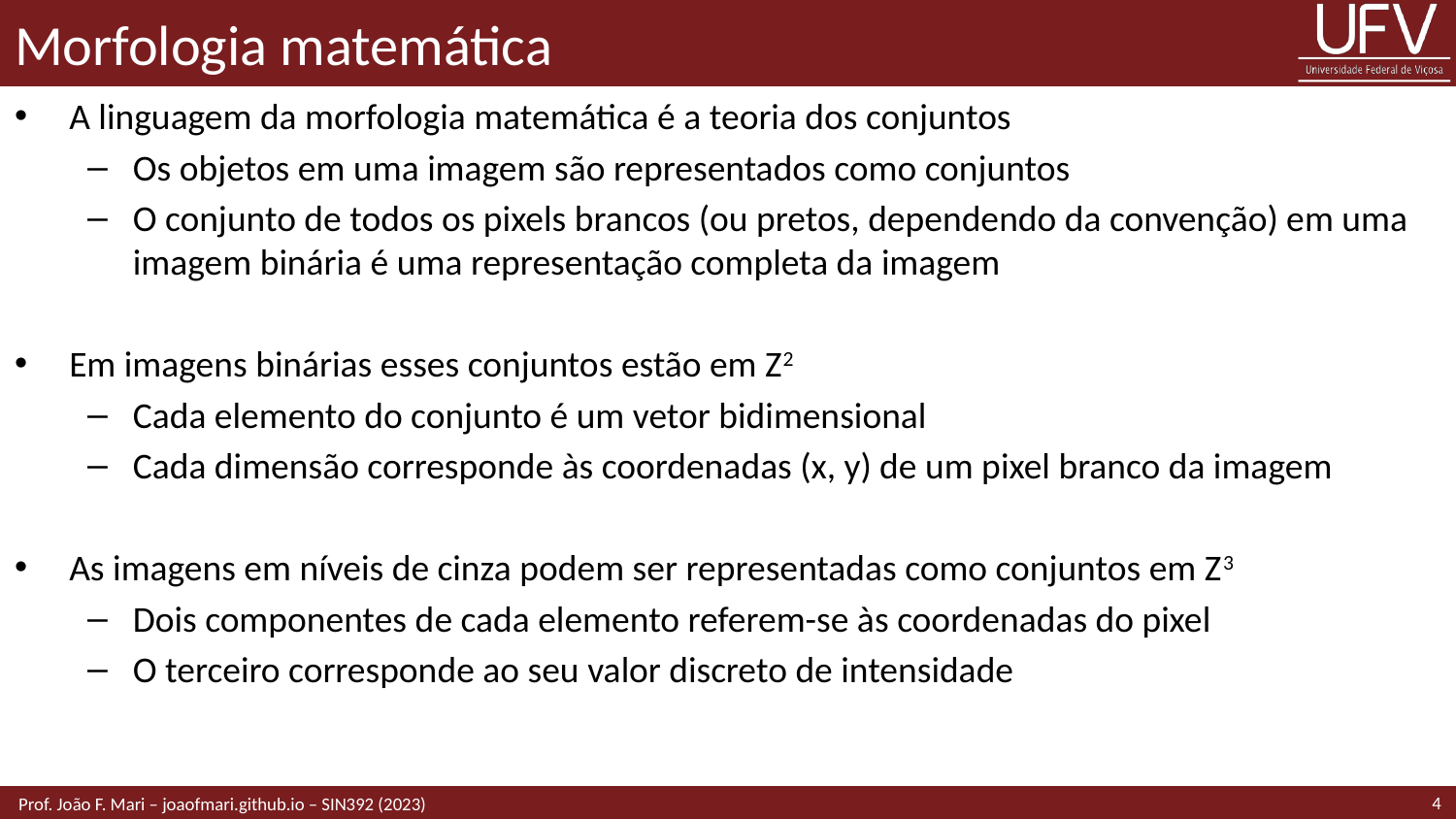

# Morfologia matemática
A linguagem da morfologia matemática é a teoria dos conjuntos
Os objetos em uma imagem são representados como conjuntos
O conjunto de todos os pixels brancos (ou pretos, dependendo da convenção) em uma imagem binária é uma representação completa da imagem

Em imagens binárias esses conjuntos estão em Z2
Cada elemento do conjunto é um vetor bidimensional
Cada dimensão corresponde às coordenadas (x, y) de um pixel branco da imagem

As imagens em níveis de cinza podem ser representadas como conjuntos em Z3
Dois componentes de cada elemento referem-se às coordenadas do pixel
O terceiro corresponde ao seu valor discreto de intensidade
4
 Prof. João F. Mari – joaofmari.github.io – SIN392 (2023)